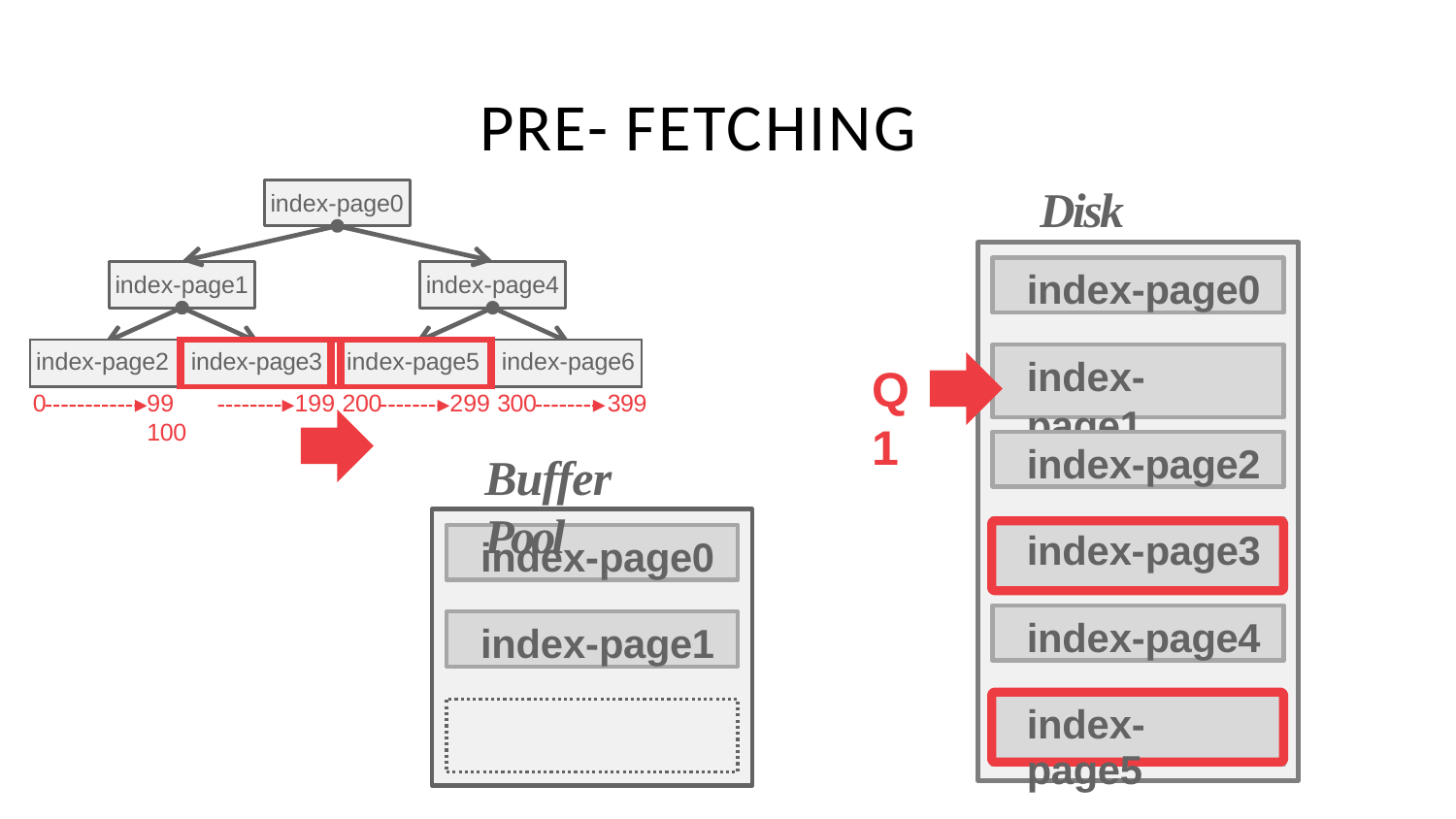

# PRE- FETCHING
Disk Pages

index-page0

index-page0

index-page1
index-page4

| index-page2 | index-page3 |  | index-page5 | index-page6 |
| --- | --- | --- | --- | --- |

index-page1

Q1
299 300	399
Buffer Pool
0
99 100
199 200

index-page2

index-page3
index-page0
index-page4
index-page1
index-page5